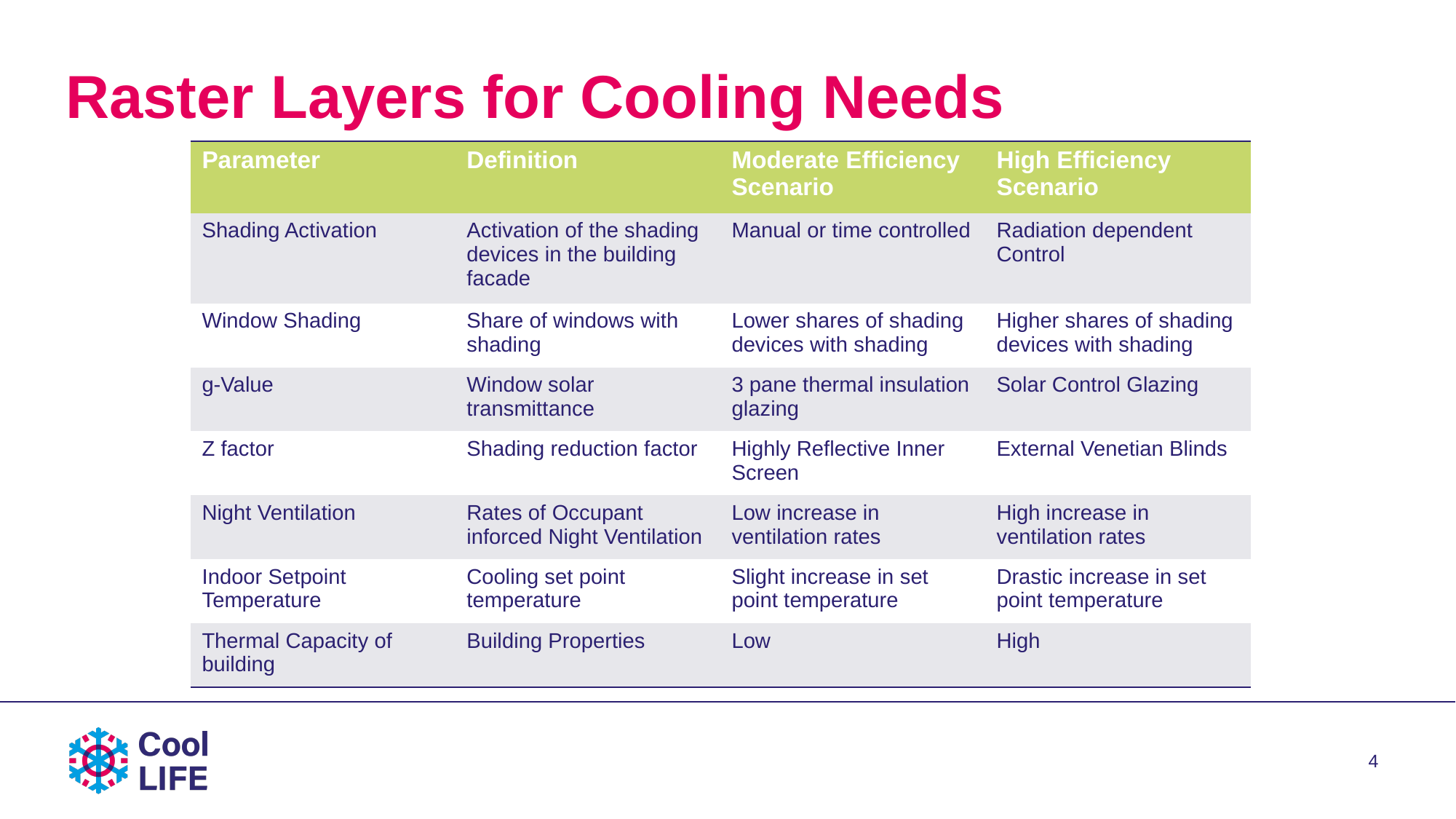

# Raster Layers for Cooling Needs
| Parameter | Definition | Moderate Efficiency Scenario | High Efficiency Scenario |
| --- | --- | --- | --- |
| Shading Activation | Activation of the shading devices in the building facade | Manual or time controlled | Radiation dependent Control |
| Window Shading | Share of windows with shading | Lower shares of shading devices with shading | Higher shares of shading devices with shading |
| g-Value | Window solar transmittance | 3 pane thermal insulation glazing | Solar Control Glazing |
| Z factor | Shading reduction factor | Highly Reflective Inner Screen | External Venetian Blinds |
| Night Ventilation | Rates of Occupant inforced Night Ventilation | Low increase in ventilation rates | High increase in ventilation rates |
| Indoor Setpoint Temperature | Cooling set point temperature | Slight increase in set point temperature | Drastic increase in set point temperature |
| Thermal Capacity of building | Building Properties | Low | High |
4